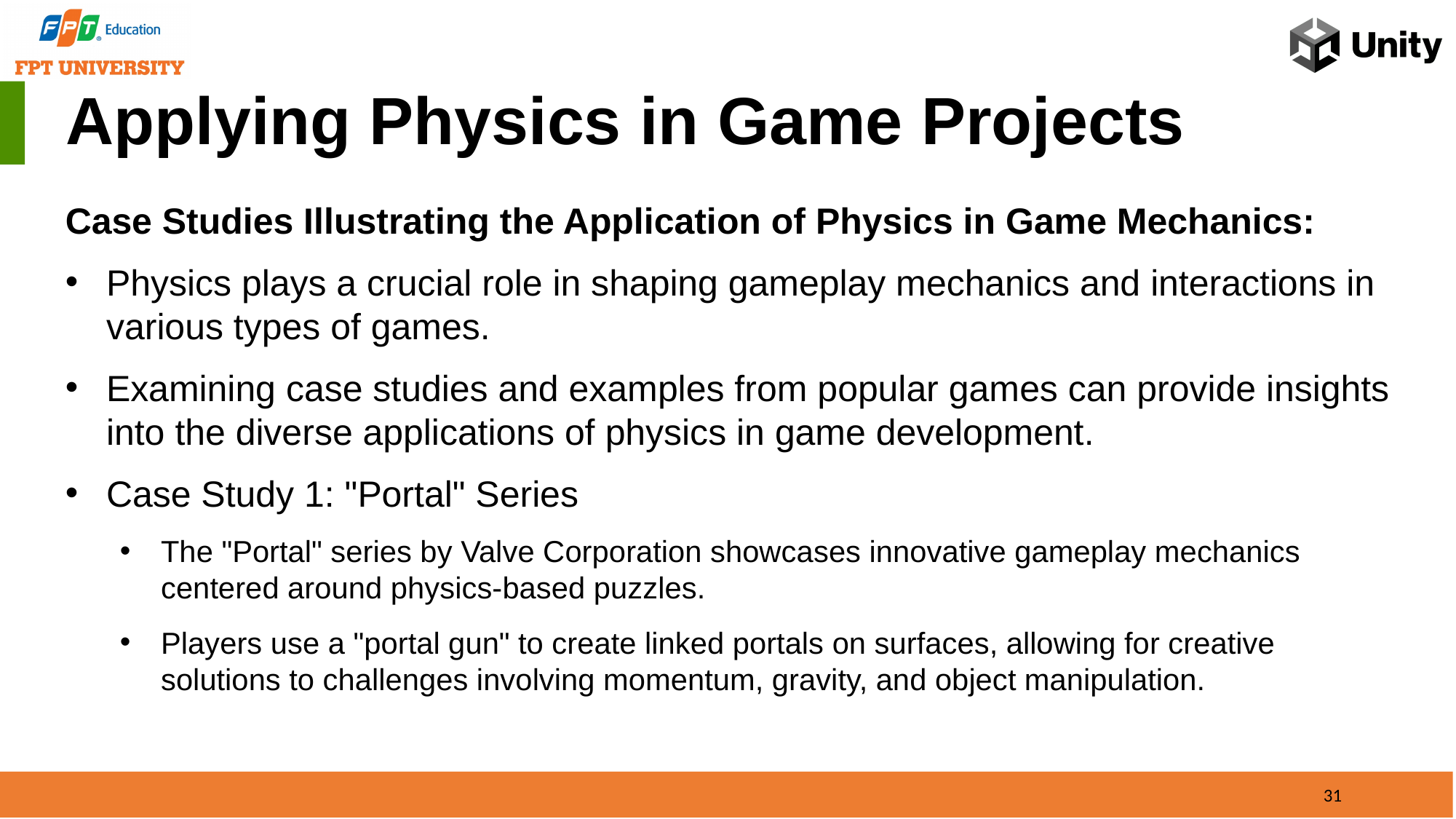

Applying Physics in Game Projects

Case Studies Illustrating the Application of Physics in Game Mechanics:
Physics plays a crucial role in shaping gameplay mechanics and interactions in various types of games.
Examining case studies and examples from popular games can provide insights into the diverse applications of physics in game development.
Case Study 1: "Portal" Series
The "Portal" series by Valve Corporation showcases innovative gameplay mechanics centered around physics-based puzzles.
Players use a "portal gun" to create linked portals on surfaces, allowing for creative solutions to challenges involving momentum, gravity, and object manipulation.
31